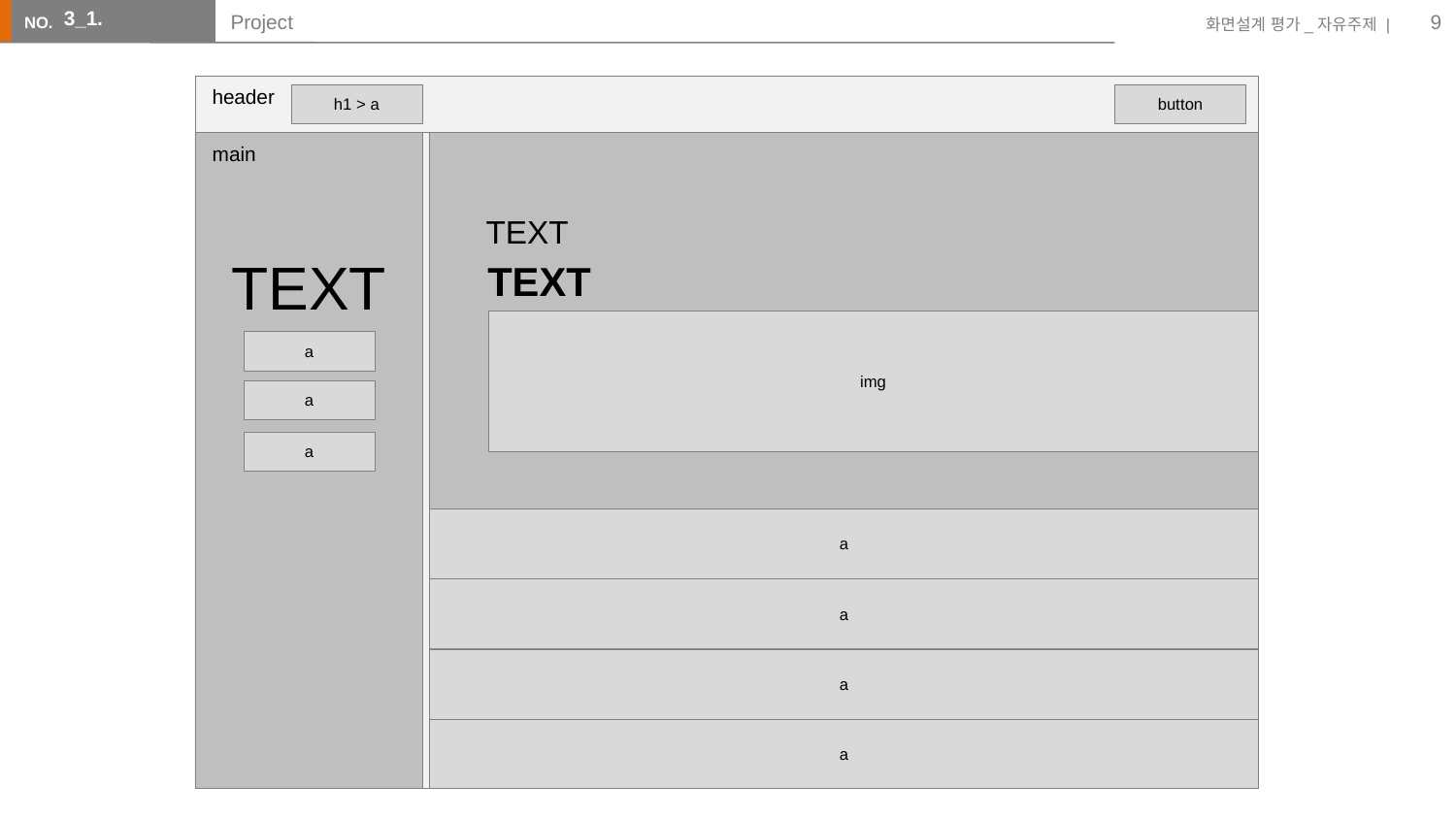

9
3_1.
# Project

header
h1 > a
button

main
TEXT
TEXT
TEXT
img
a
a
a
a
a
a
a